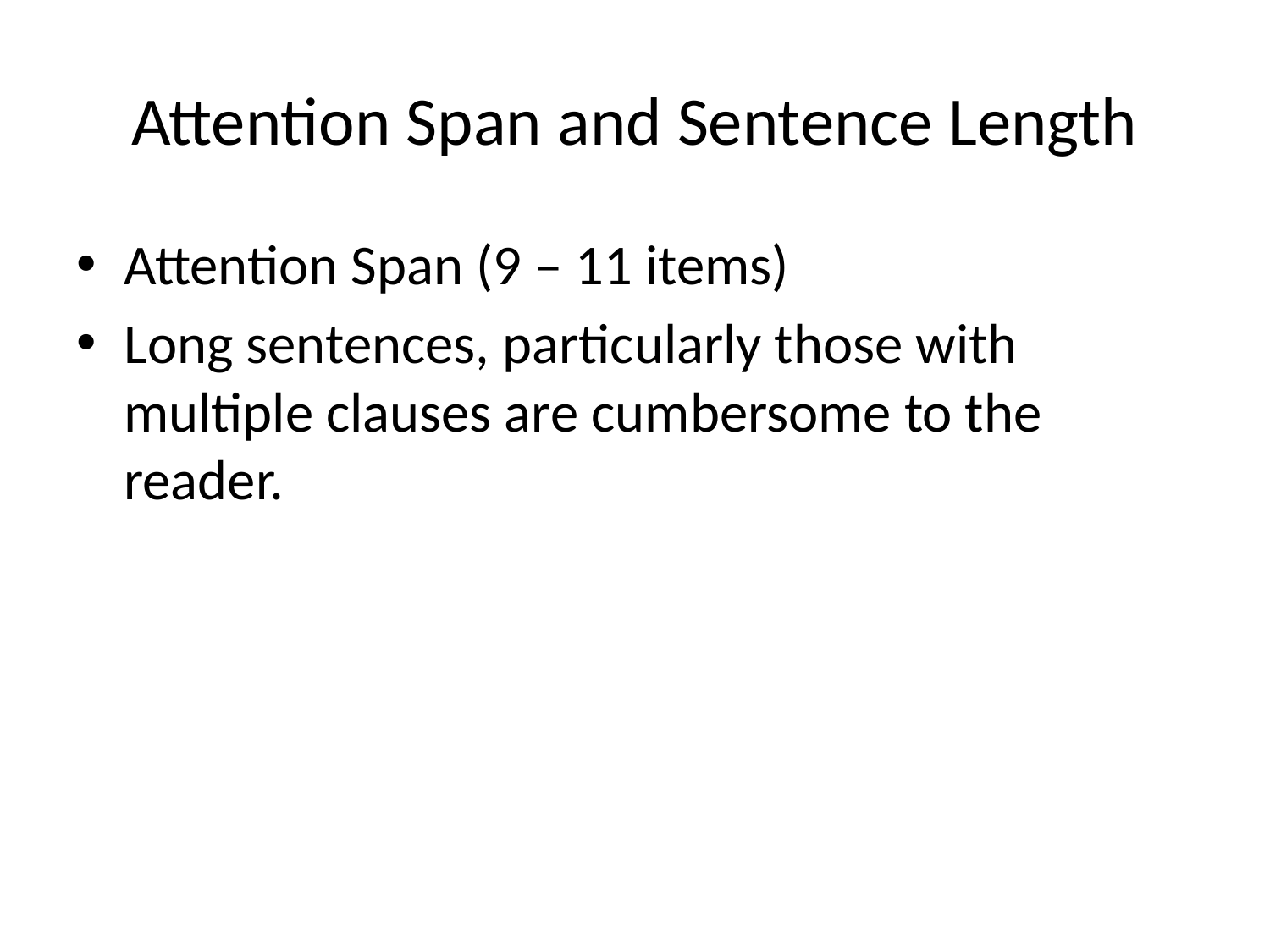

# Attention Span and Sentence Length
Attention Span (9 – 11 items)
Long sentences, particularly those with multiple clauses are cumbersome to the reader.